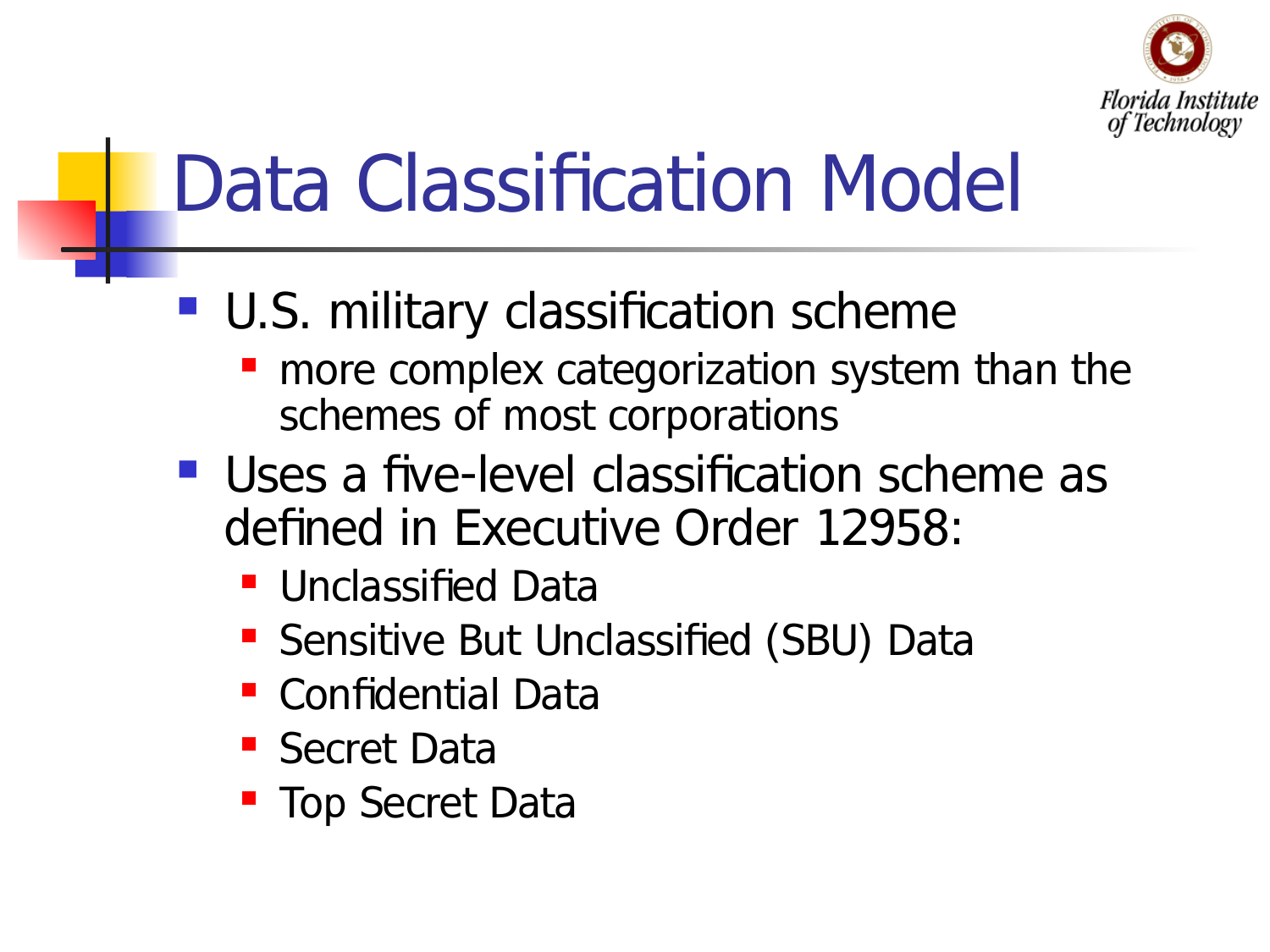

# Data Classification Model
U.S. military classification scheme
more complex categorization system than the schemes of most corporations
Uses a five-level classification scheme as defined in Executive Order 12958:
Unclassified Data
Sensitive But Unclassified (SBU) Data
Confidential Data
Secret Data
Top Secret Data